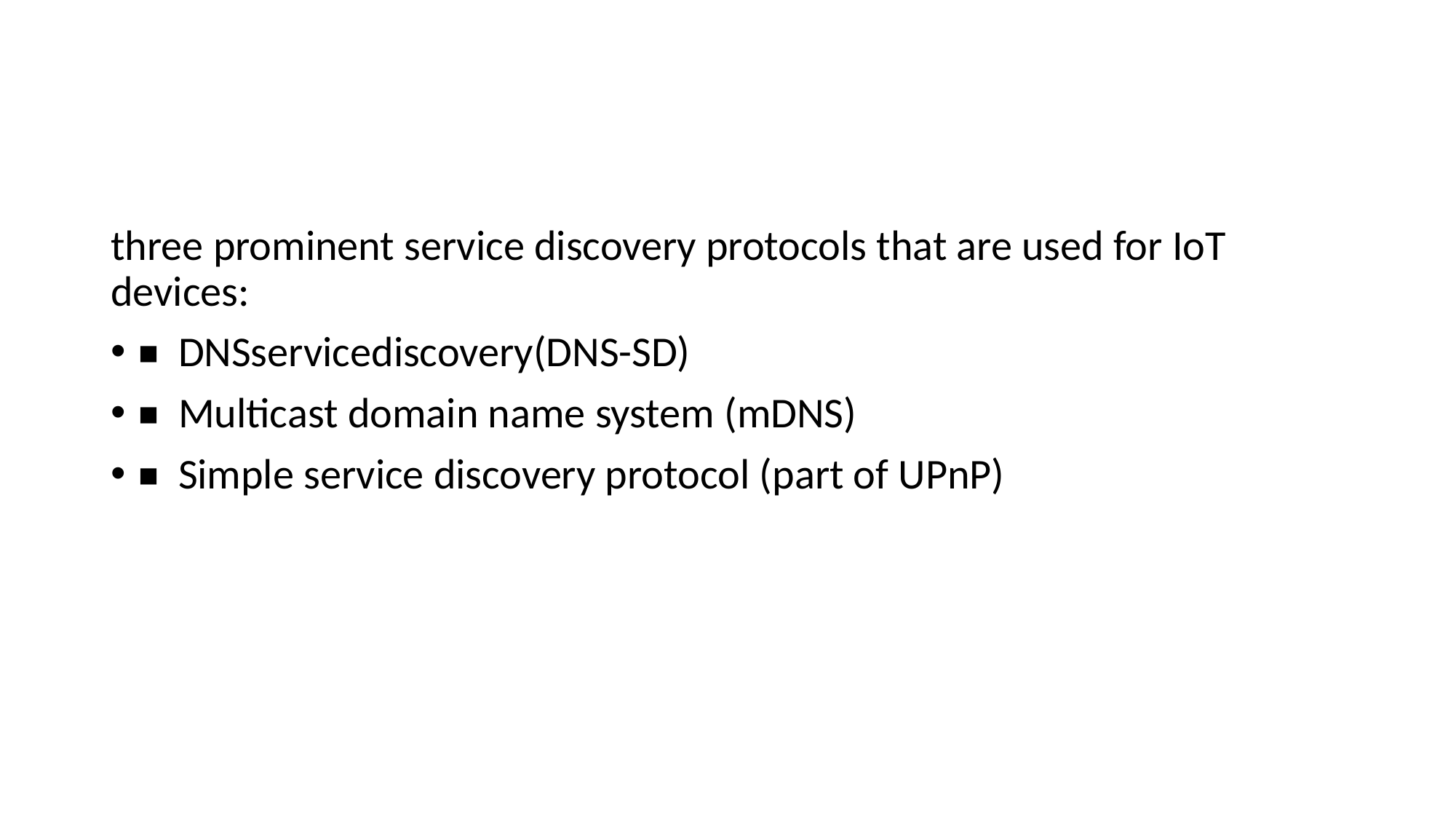

#
three prominent service discovery protocols that are used for IoT devices:
◾  DNSservicediscovery(DNS-SD)
◾  Multicast domain name system (mDNS)
◾  Simple service discovery protocol (part of UPnP)